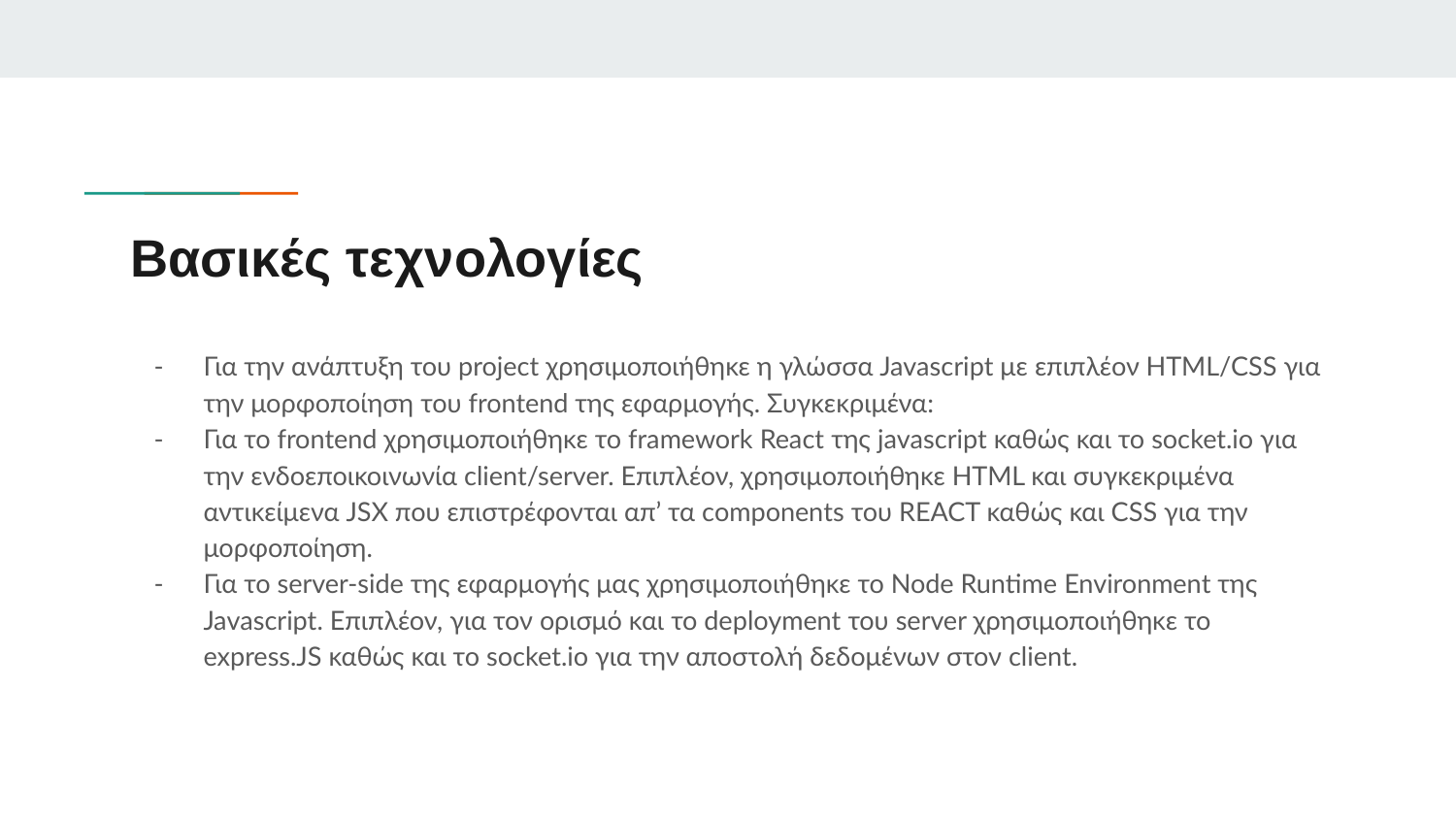

# Βασικές τεχνολογίες
Για την ανάπτυξη του project χρησιμοποιήθηκε η γλώσσα Javascript με επιπλέον HTML/CSS για την μορφοποίηση του frontend της εφαρμογής. Συγκεκριμένα:
Για το frontend χρησιμοποιήθηκε το framework React της javascript καθώς και το socket.io για την ενδοεποικοινωνία client/server. Επιπλέον, χρησιμοποιήθηκε HTML και συγκεκριμένα αντικείμενα JSX που επιστρέφονται απ’ τα components του REACT καθώς και CSS για την μορφοποίηση.
Για το server-side της εφαρμογής μας χρησιμοποιήθηκε το Node Runtime Environment της Javascript. Επιπλέον, για τον ορισμό και το deployment του server χρησιμοποιήθηκε το express.JS καθώς και το socket.io για την αποστολή δεδομένων στον client.